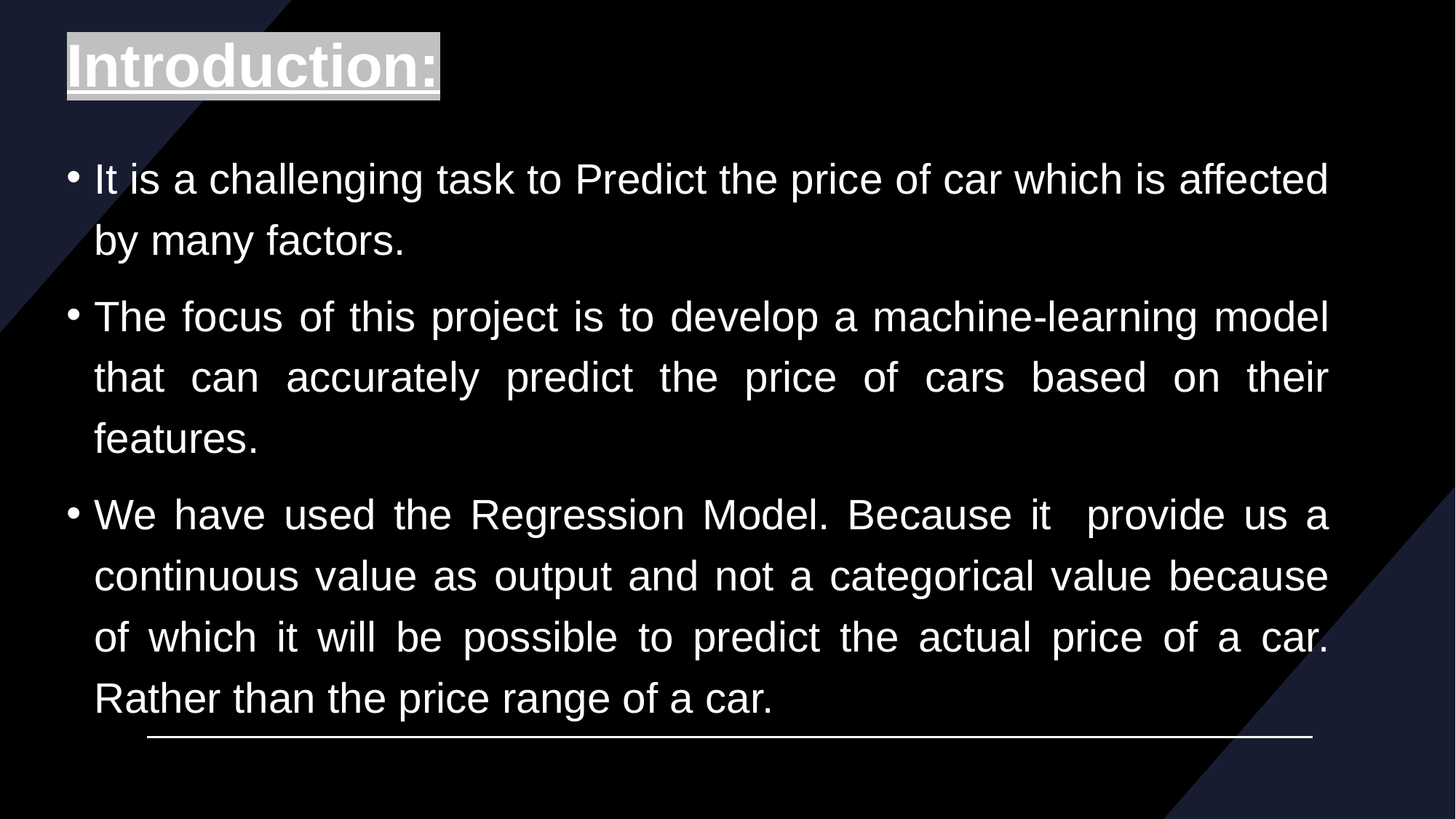

# Introduction:
It is a challenging task to Predict the price of car which is affected by many factors.
The focus of this project is to develop a machine-learning model that can accurately predict the price of cars based on their features.
We have used the Regression Model. Because it  provide us a continuous value as output and not a categorical value because of which it will be possible to predict the actual price of a car. Rather than the price range of a car.